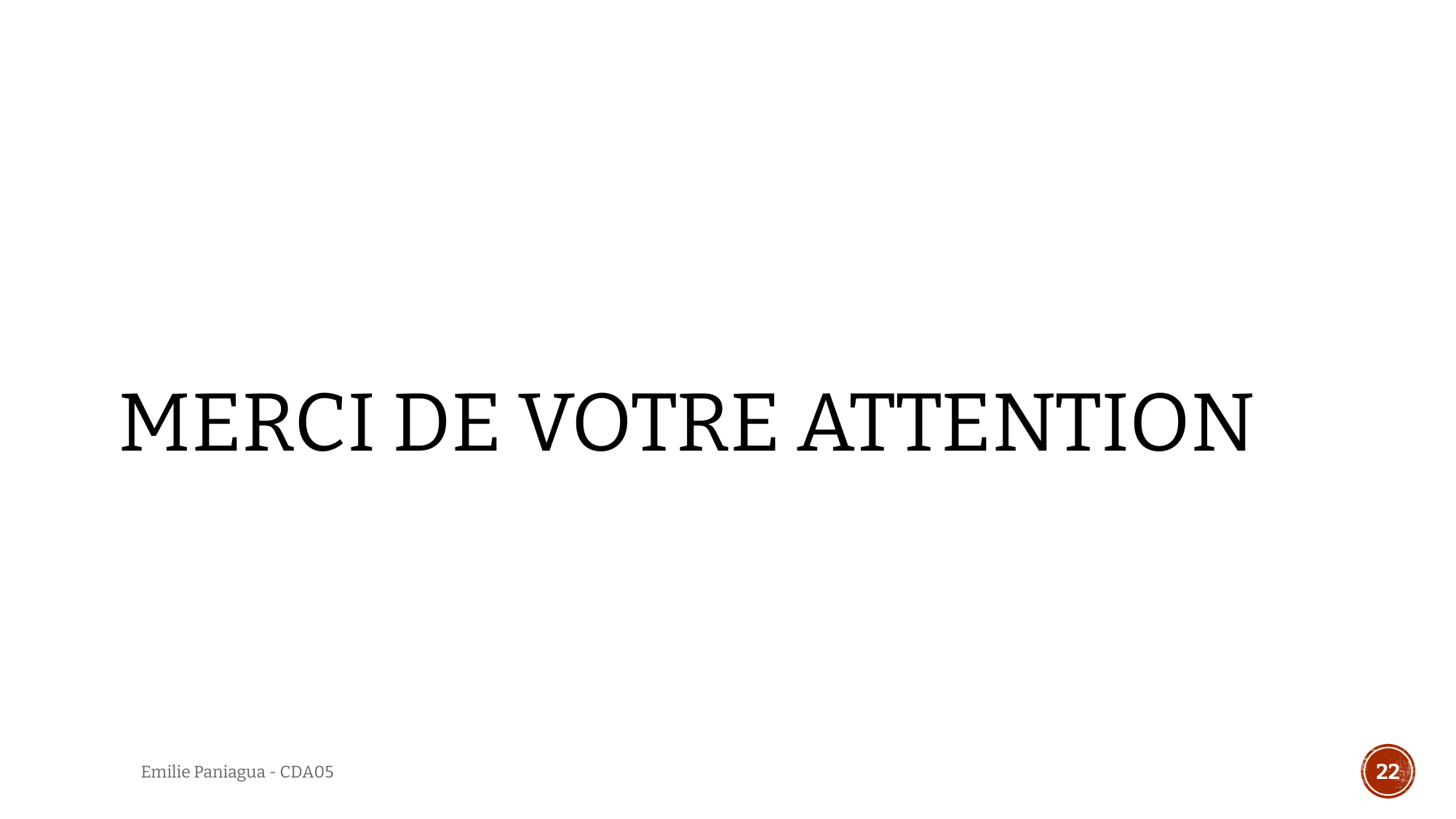

# Merci de votre attention
Emilie Paniagua - CDA05
22